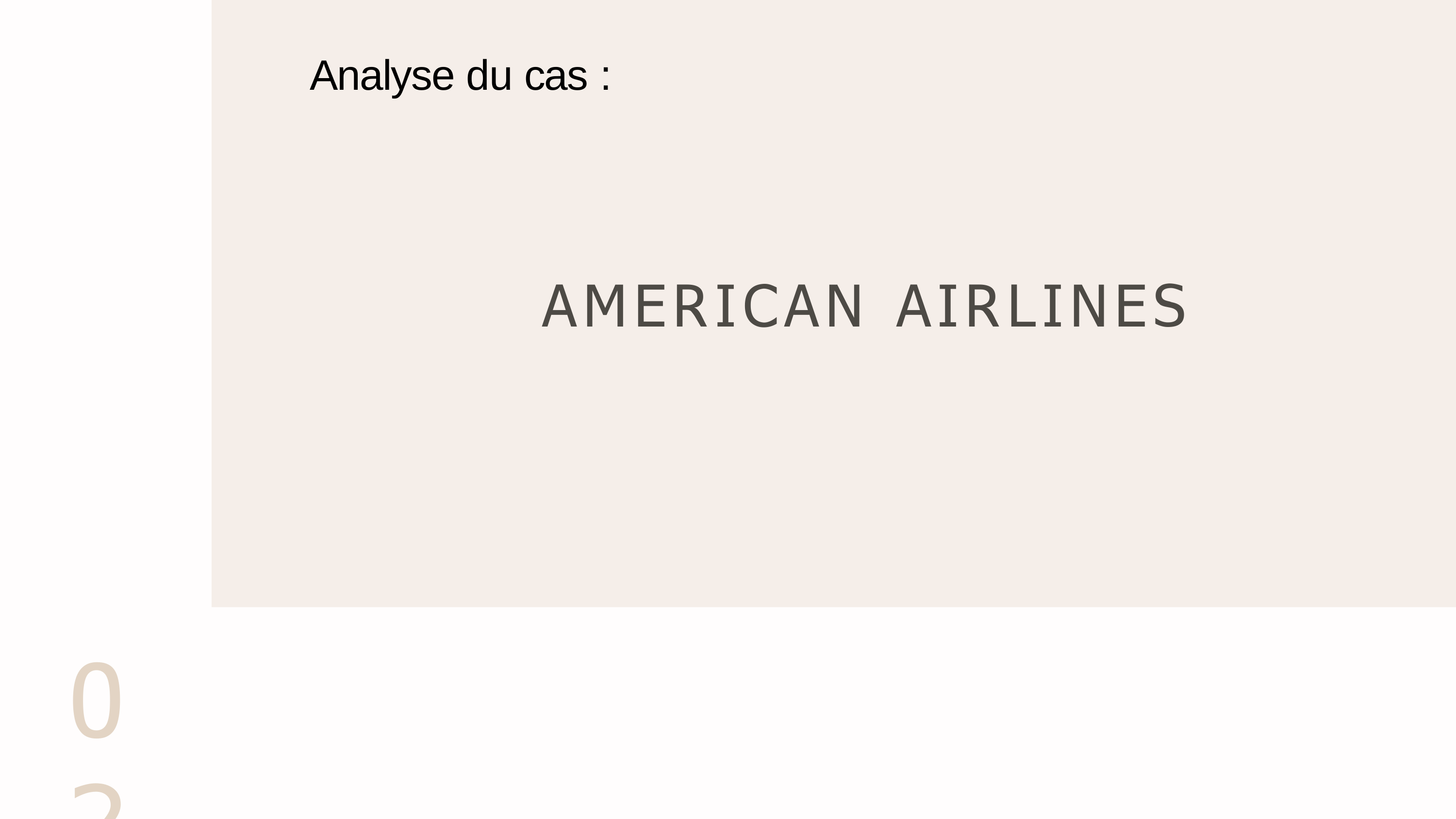

Analyse du cas :
AMERICAN AIRLINES
02